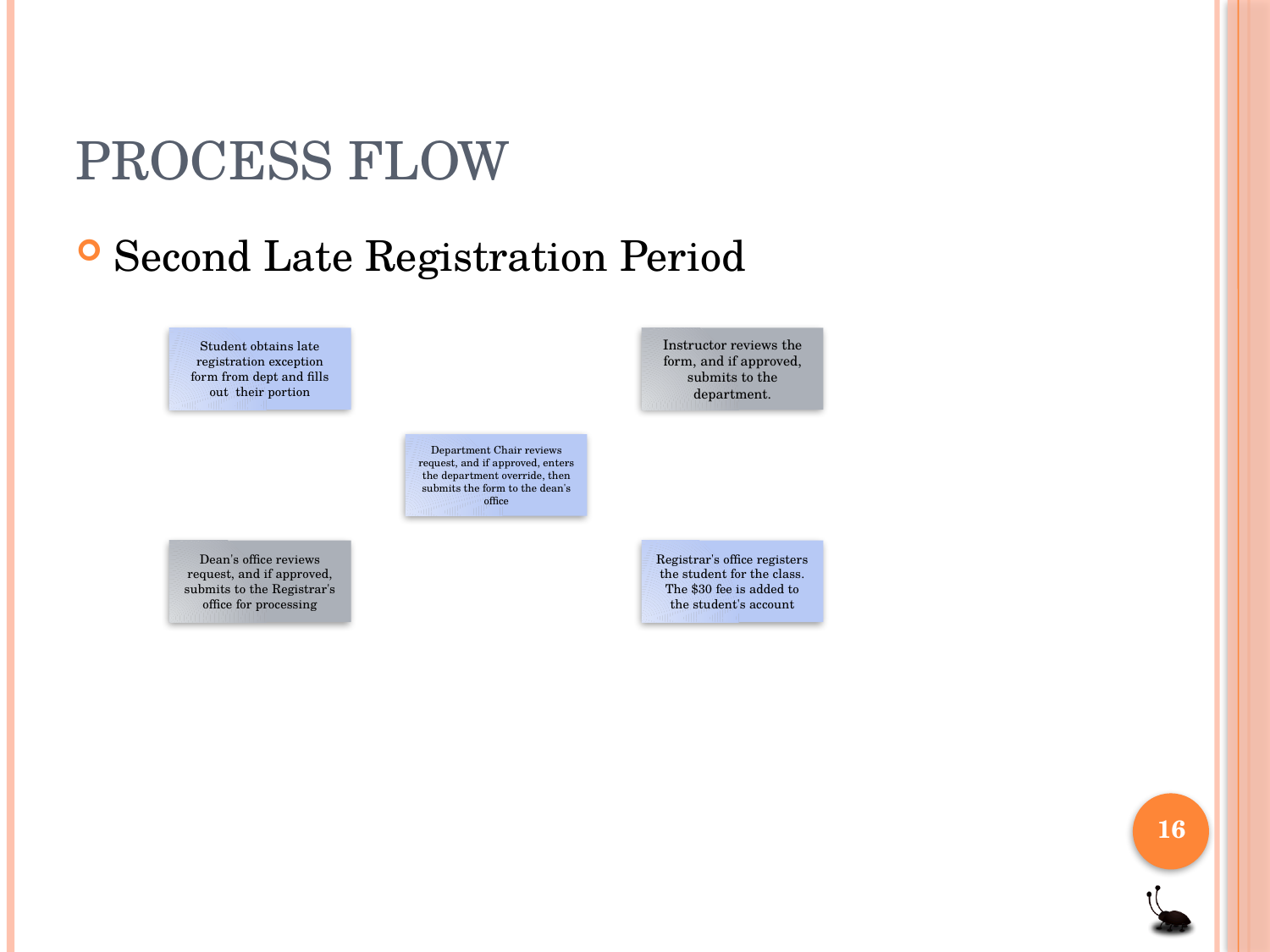

# Process Flow
Second Late Registration Period

Student obtains late registration exception form from dept and fills out  their portion
Instructor reviews the form, and if approved, submits to the department.
Department Chair reviews request, and if approved, enters the department override, then submits the form to the dean's office
Dean's office reviews request, and if approved, submits to the Registrar's office for processing
Registrar's office registers the student for the class. The $30 fee is added to the student's account
16